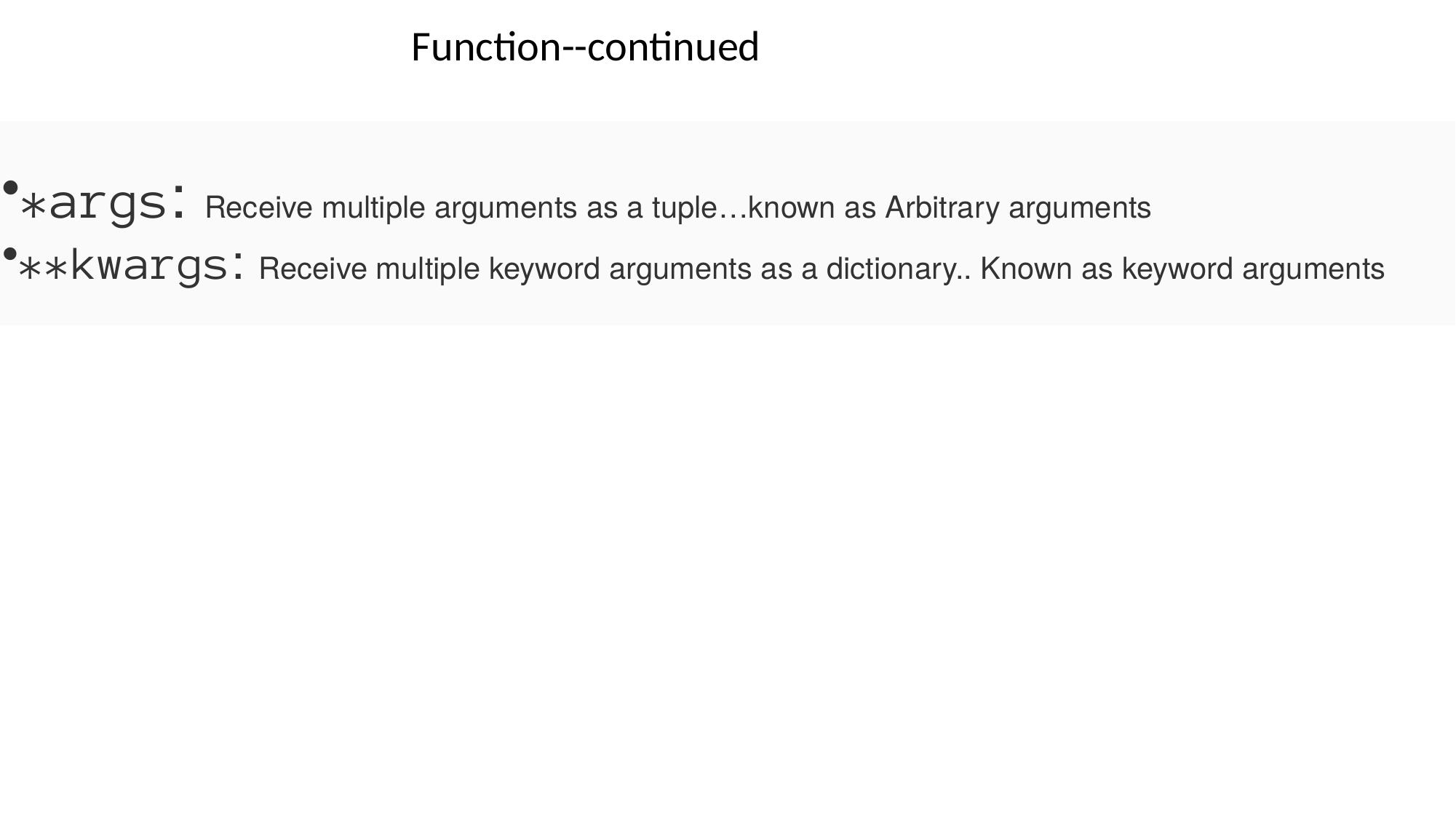

# Function--continued

*args: Receive multiple arguments as a tuple…known as Arbitrary arguments
**kwargs: Receive multiple keyword arguments as a dictionary.. Known as keyword arguments